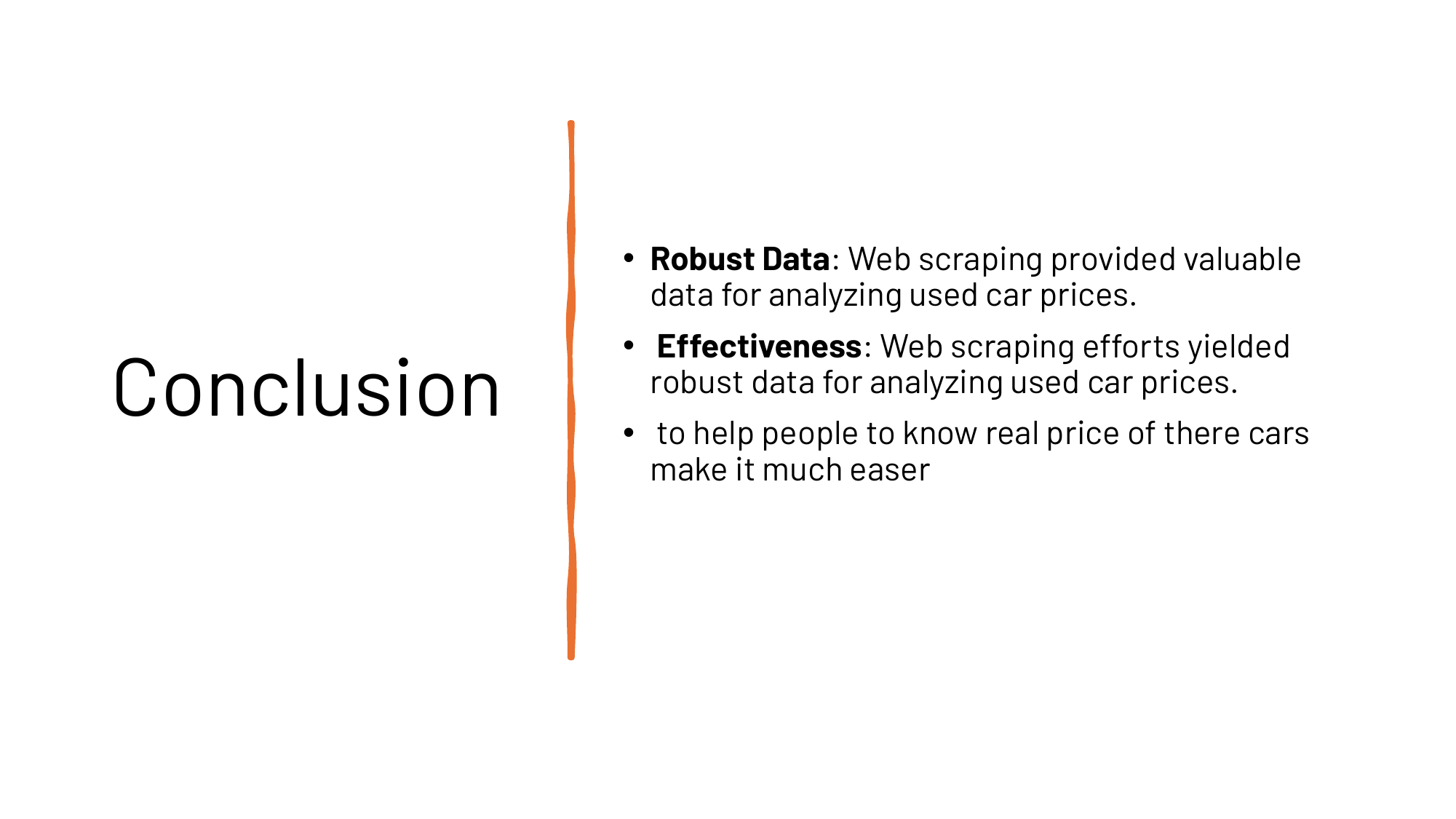

# Conclusion
Robust Data: Web scraping provided valuable data for analyzing used car prices.
 Effectiveness: Web scraping efforts yielded robust data for analyzing used car prices.
 to help people to know real price of there cars make it much easer